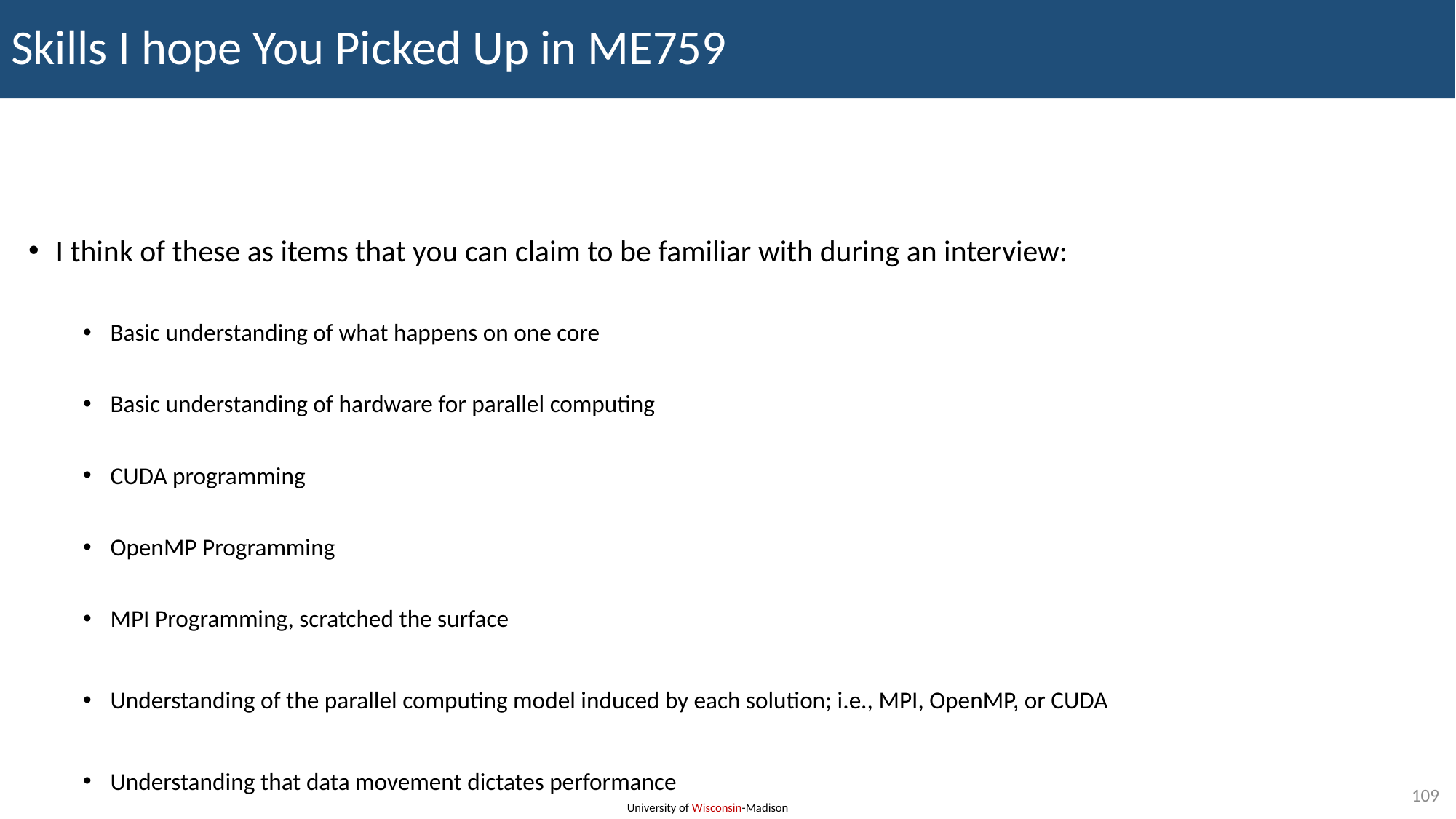

# Skills I hope You Picked Up in ME759

I think of these as items that you can claim to be familiar with during an interview:

Basic understanding of what happens on one core

Basic understanding of hardware for parallel computing

CUDA programming

OpenMP Programming

MPI Programming, scratched the surface

Understanding of the parallel computing model induced by each solution; i.e., MPI, OpenMP, or CUDA

Understanding that data movement dictates performance

109